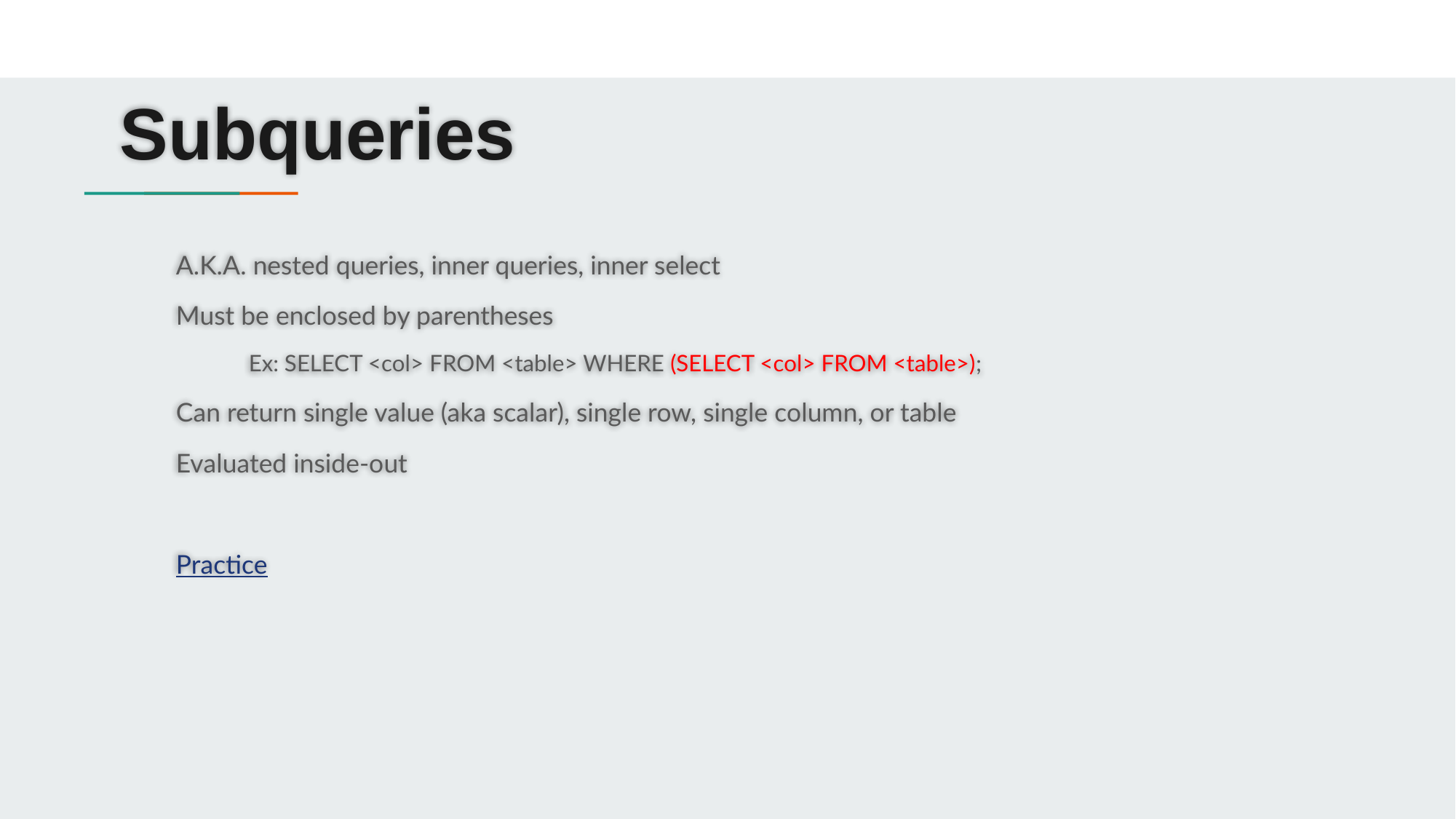

# Subqueries
A.K.A. nested queries, inner queries, inner select
Must be enclosed by parentheses
Ex: SELECT <col> FROM <table> WHERE (SELECT <col> FROM <table>);
Can return single value (aka scalar), single row, single column, or table
Evaluated inside-out

Practice